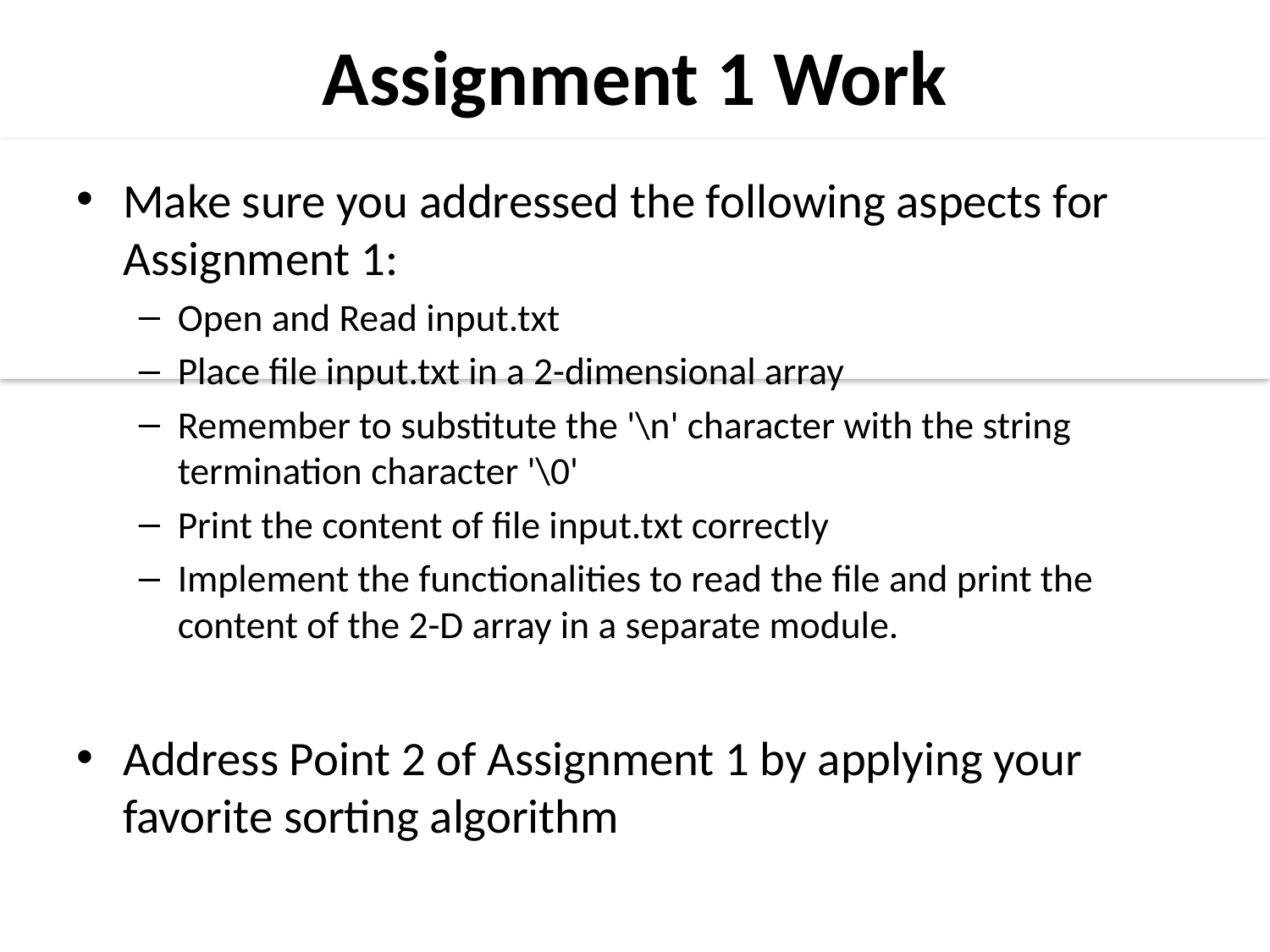

Assignment 1 Work

Make sure you addressed the following aspects for Assignment 1:
Open and Read input.txt
Place file input.txt in a 2-dimensional array
Remember to substitute the '\n' character with the string termination character '\0'
Print the content of file input.txt correctly
Implement the functionalities to read the file and print the content of the 2-D array in a separate module.

Address Point 2 of Assignment 1 by applying your favorite sorting algorithm